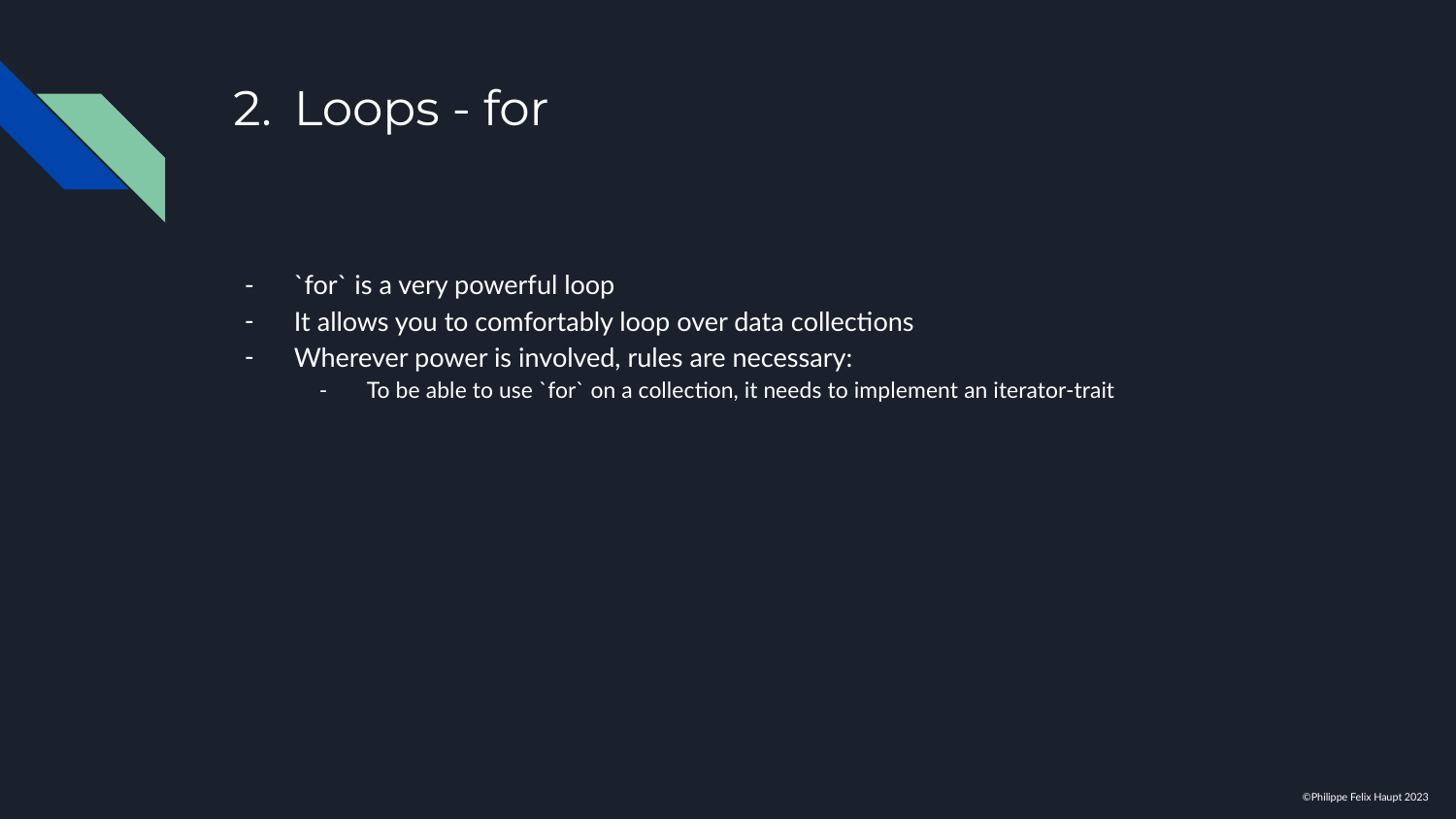

# Loops - for
`for` is a very powerful loop
It allows you to comfortably loop over data collections
Wherever power is involved, rules are necessary:
To be able to use `for` on a collection, it needs to implement an iterator-trait
©Philippe Felix Haupt 2023